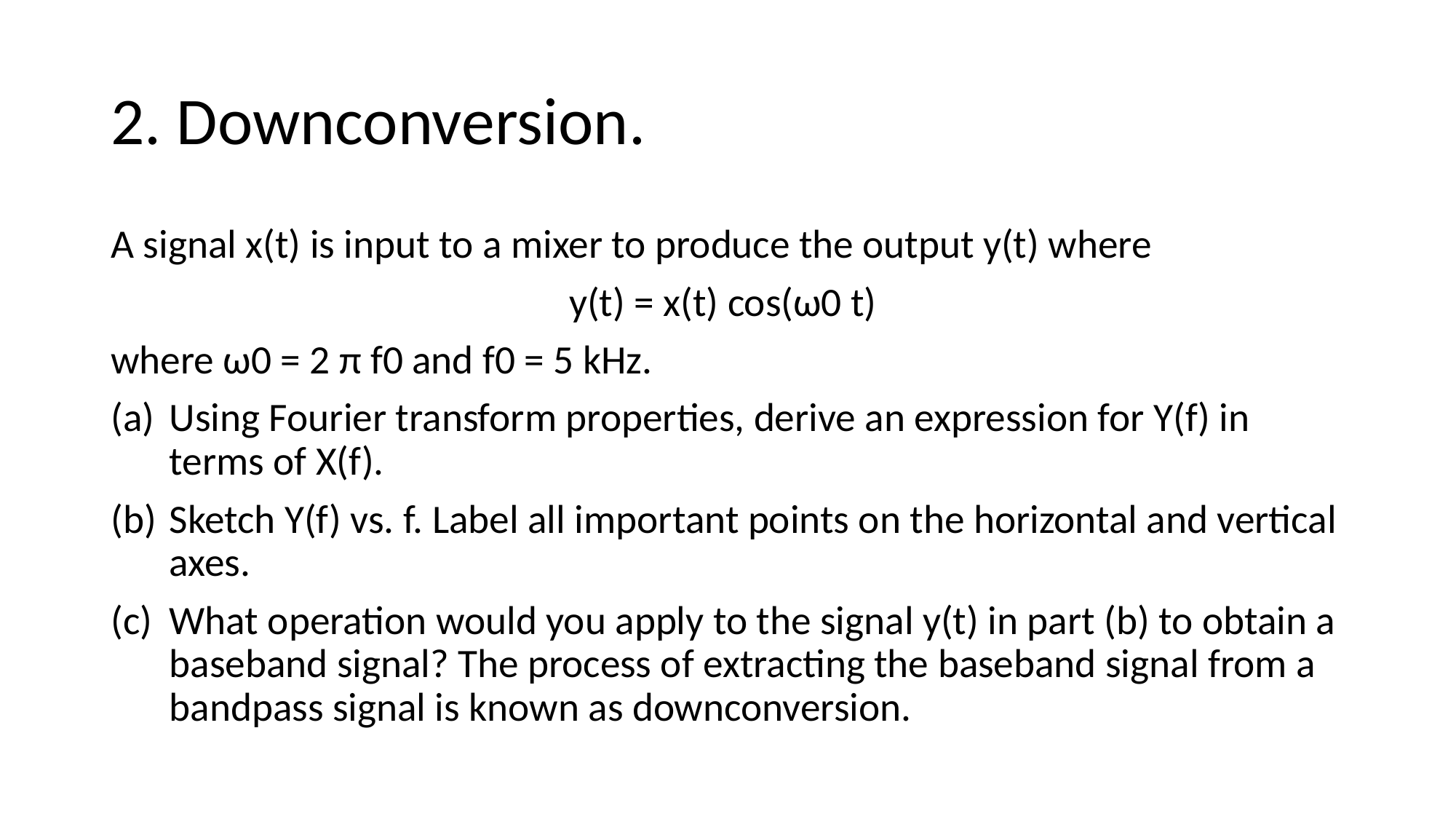

# 2. Downconversion.
A signal x(t) is input to a mixer to produce the output y(t) where
y(t) = x(t) cos(ω0 t)
where ω0 = 2 π f0 and f0 = 5 kHz.
Using Fourier transform properties, derive an expression for Y(f) in terms of X(f).
Sketch Y(f) vs. f. Label all important points on the horizontal and vertical axes.
What operation would you apply to the signal y(t) in part (b) to obtain a baseband signal? The process of extracting the baseband signal from a bandpass signal is known as downconversion.